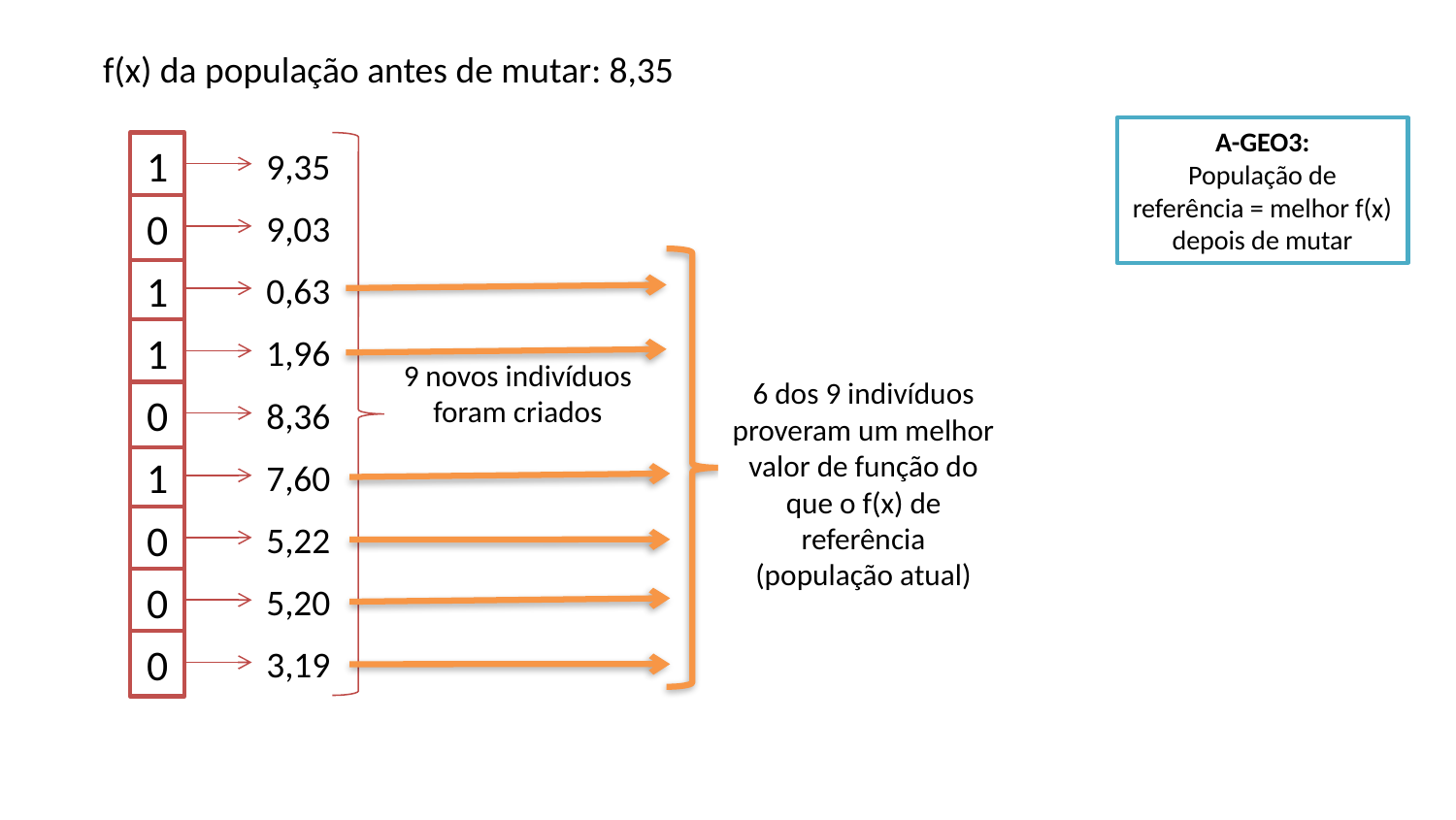

f(x) da população antes de mutar: 8,35
A-GEO3:
População de referência = melhor f(x) depois de mutar
1

9,35
0
9,03

1
0,63
1
1,96
9 novos indivíduos
foram criados
6 dos 9 indivíduos proveram um melhor valor de função do que o f(x) de referência (população atual)
0
8,36
1
7,60
0
5,22
0
5,20
0
3,19